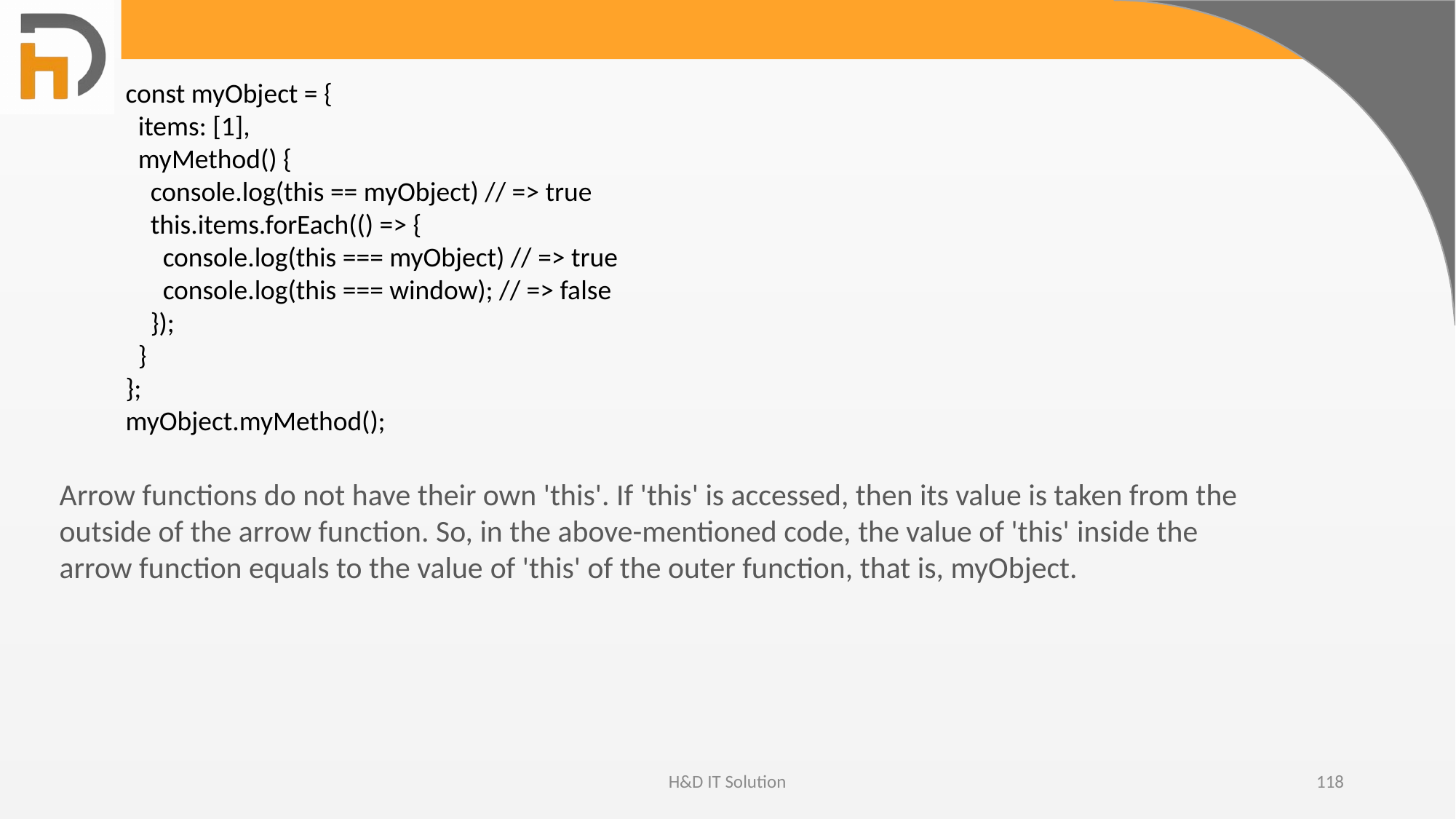

const myObject = {
  items: [1],
  myMethod() {
    console.log(this == myObject) // => true
    this.items.forEach(() => {
      console.log(this === myObject) // => true
      console.log(this === window); // => false
    });
  }
};
myObject.myMethod();
Arrow functions do not have their own 'this'. If 'this' is accessed, then its value is taken from the outside of the arrow function. So, in the above-mentioned code, the value of 'this' inside the arrow function equals to the value of 'this' of the outer function, that is, myObject.
H&D IT Solution
118